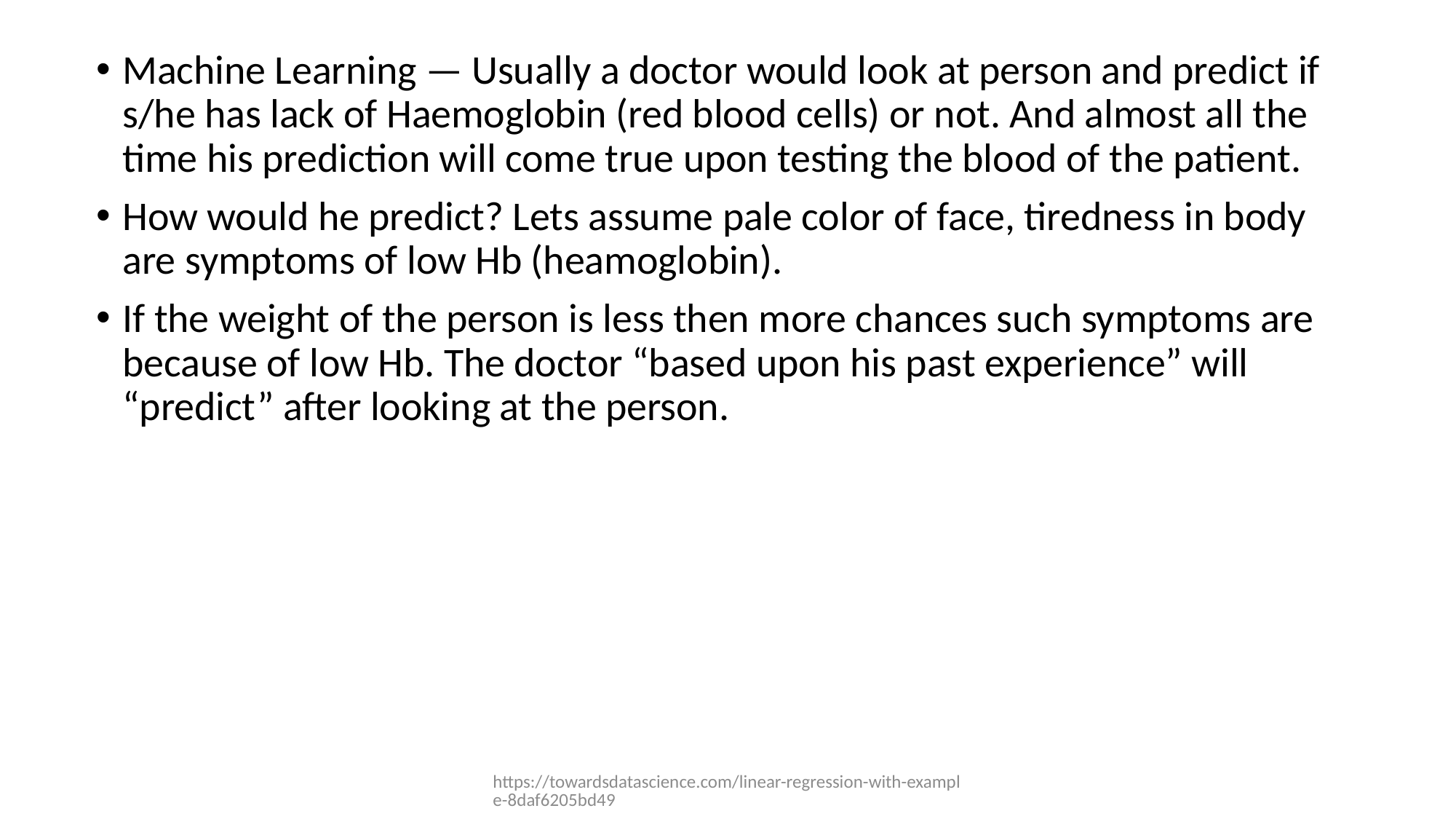

Machine Learning — Usually a doctor would look at person and predict if s/he has lack of Haemoglobin (red blood cells) or not. And almost all the time his prediction will come true upon testing the blood of the patient.
How would he predict? Lets assume pale color of face, tiredness in body are symptoms of low Hb (heamoglobin).
If the weight of the person is less then more chances such symptoms are because of low Hb. The doctor “based upon his past experience” will “predict” after looking at the person.

#
https://towardsdatascience.com/linear-regression-with-example-8daf6205bd49